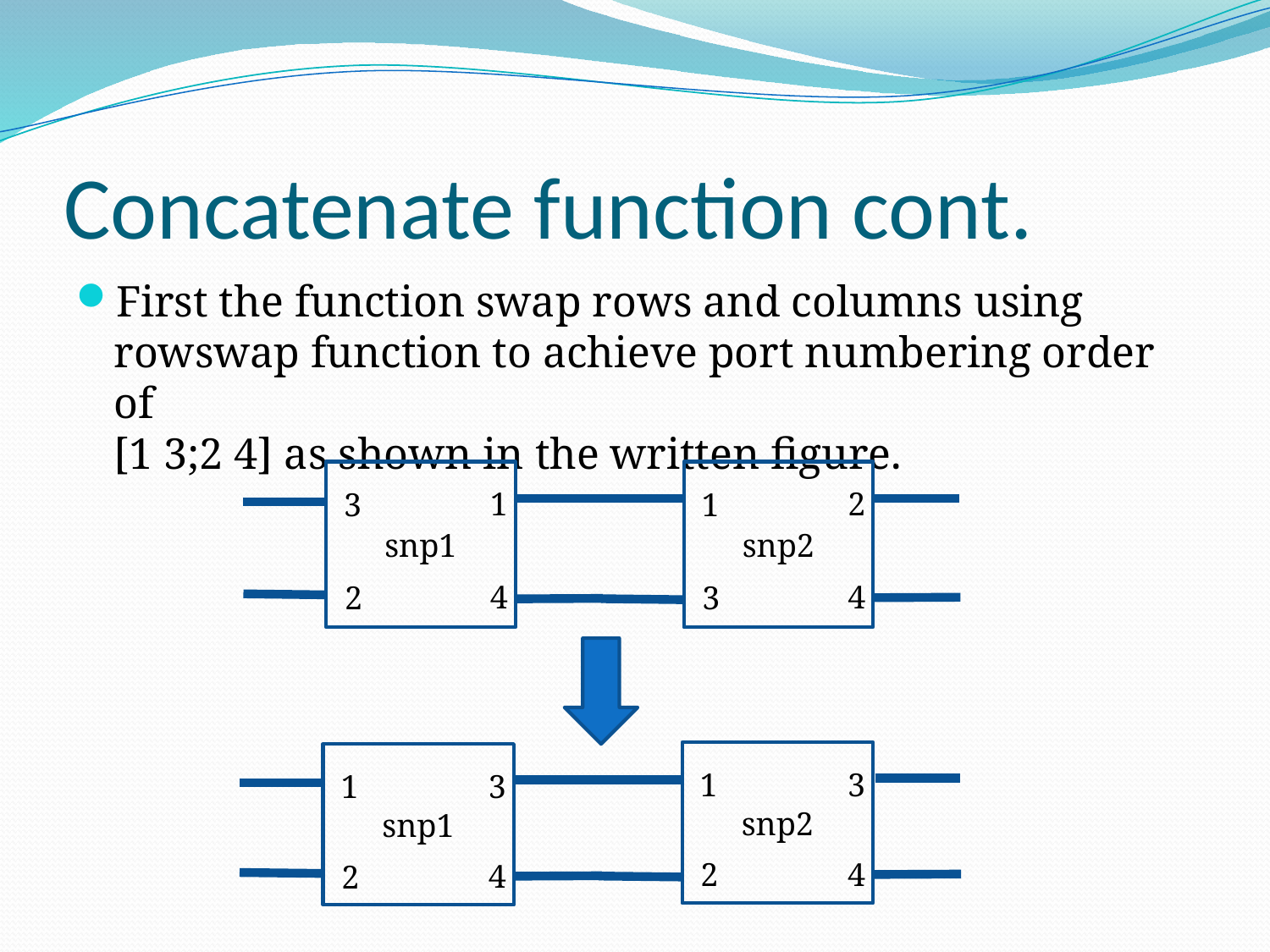

# Concatenate function cont.
First the function swap rows and columns using rowswap function to achieve port numbering order of
[1 3;2 4] as shown in the written figure.
snp1
snp2
1
2
3
1
4
4
2
3

snp2
snp1
3
1
3
1
4
2
4
2